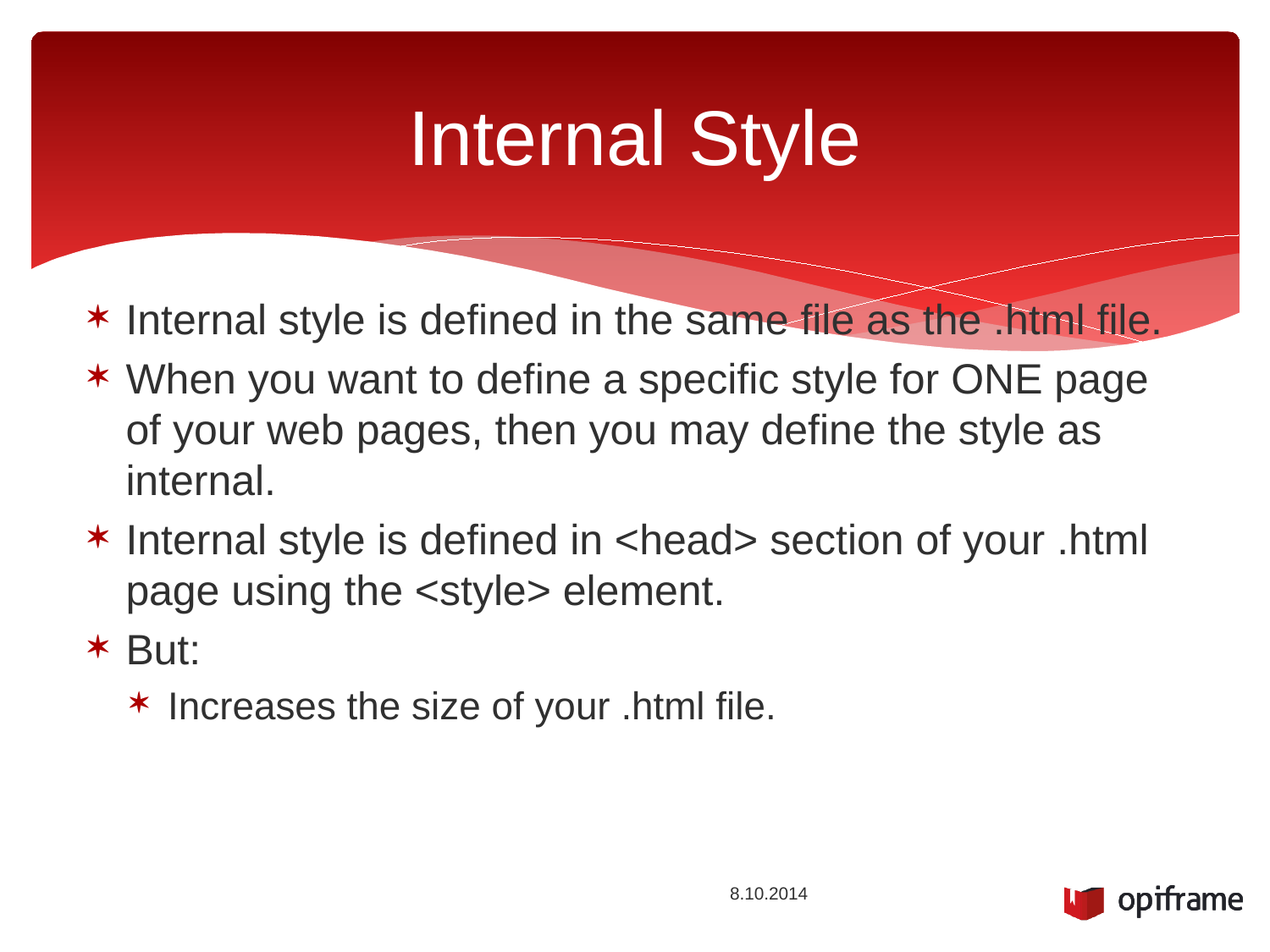

# Internal Style
Internal style is defined in the same file as the .html file.
When you want to define a specific style for ONE page of your web pages, then you may define the style as internal.
Internal style is defined in <head> section of your .html page using the <style> element.
But:
Increases the size of your .html file.

8.10.2014